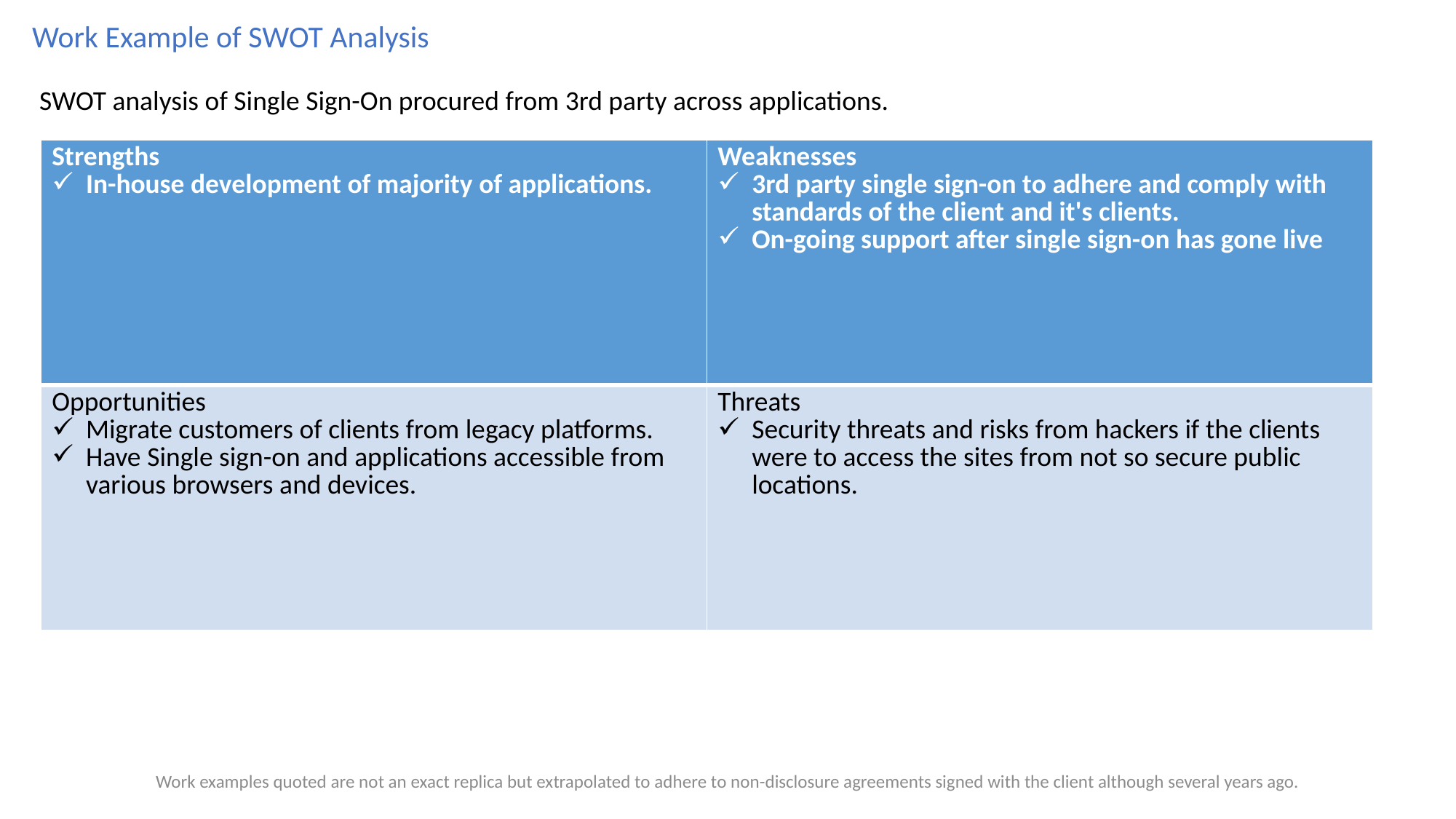

# Work Example of SWOT Analysis
SWOT analysis of Single Sign-On procured from 3rd party across applications.

| Strengths In-house development of majority of applications. | Weaknesses 3rd party single sign-on to adhere and comply with standards of the client and it's clients. On-going support after single sign-on has gone live |
| --- | --- |
| Opportunities Migrate customers of clients from legacy platforms. Have Single sign-on and applications accessible from various browsers and devices. | Threats Security threats and risks from hackers if the clients were to access the sites from not so secure public locations. |
Work examples quoted are not an exact replica but extrapolated to adhere to non-disclosure agreements signed with the client although several years ago.